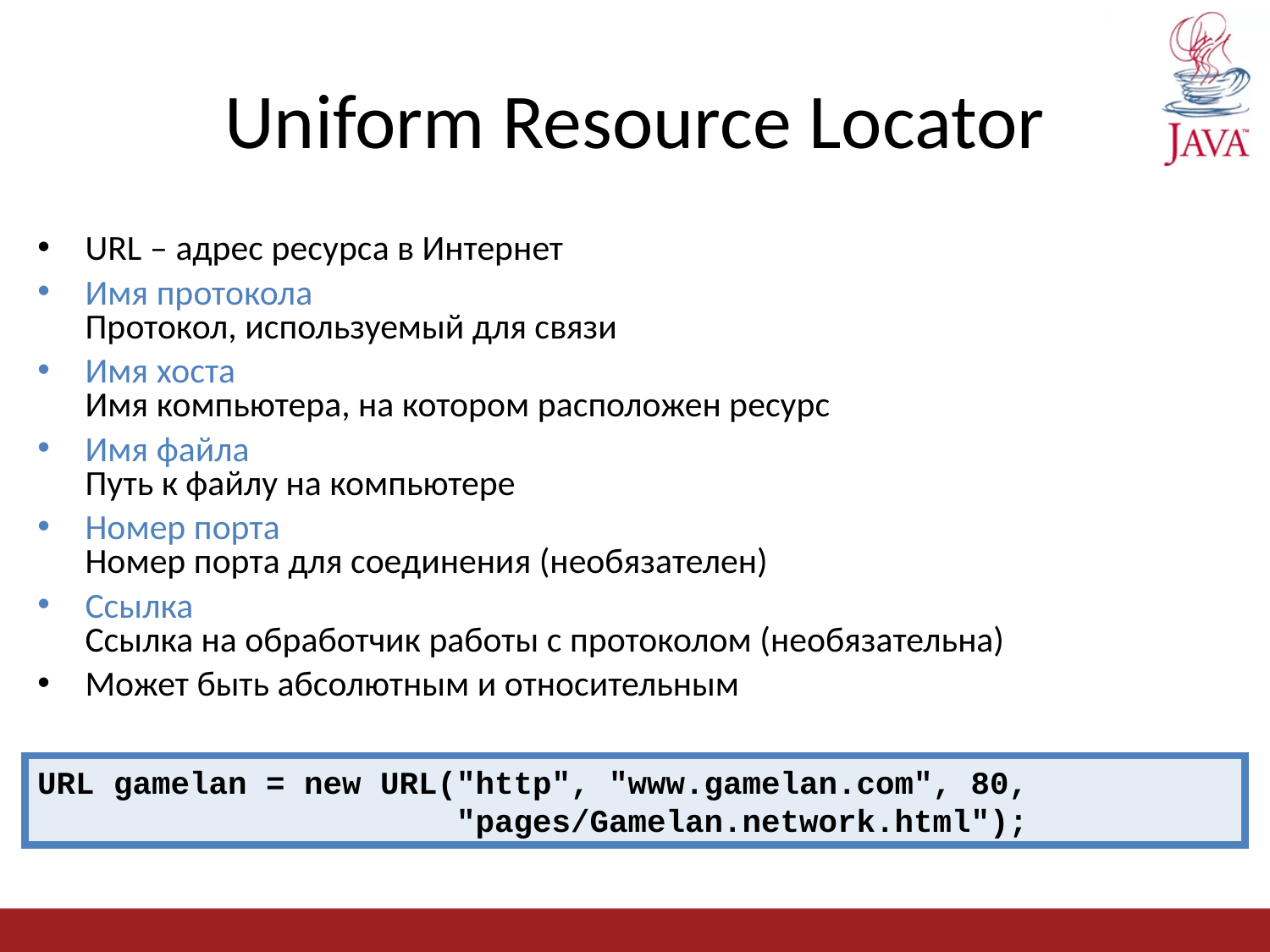

# Uniform Resource Locator
URL – адрес ресурса в Интернет
Имя протокола
Протокол, используемый для связи
Имя хоста
Имя компьютера, на котором расположен ресурс
Имя файла
Путь к файлу на компьютере
Номер порта
Номер порта для соединения (необязателен)
Ссылка
Ссылка на обработчик работы с протоколом (необязательна)
Может быть абсолютным и относительным
URL gamelan = new URL("http", "www.gamelan.com", 80,
                      "pages/Gamelan.network.html");